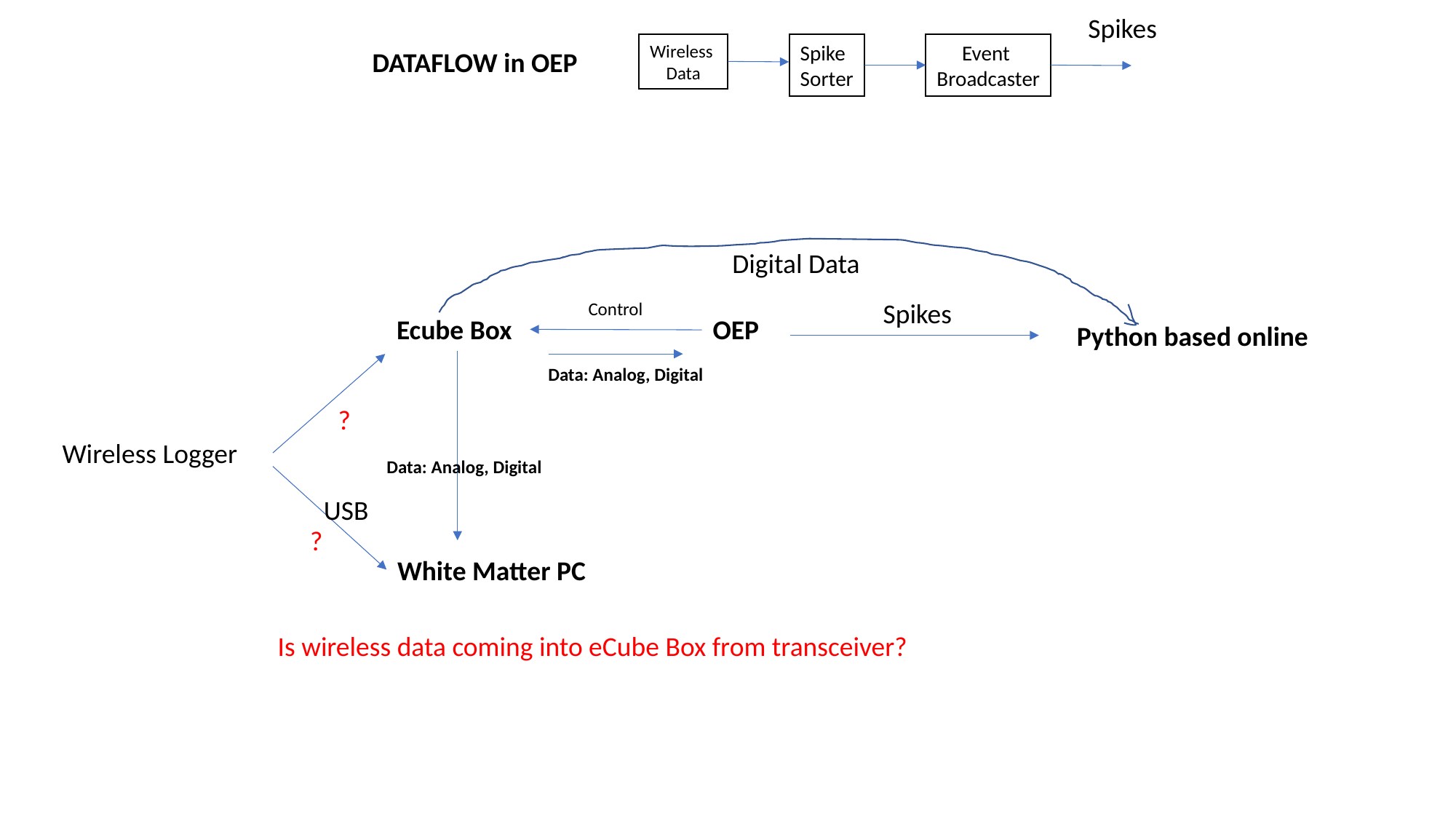

Spikes
Wireless
Data
Spike
Sorter
Event
Broadcaster
DATAFLOW in OEP

Digital Data
Spikes
Control

Ecube Box
OEP
Python based online
Data: Analog, Digital
?
Wireless Logger
Data: Analog, Digital
USB
?
White Matter PC
Is wireless data coming into eCube Box from transceiver?